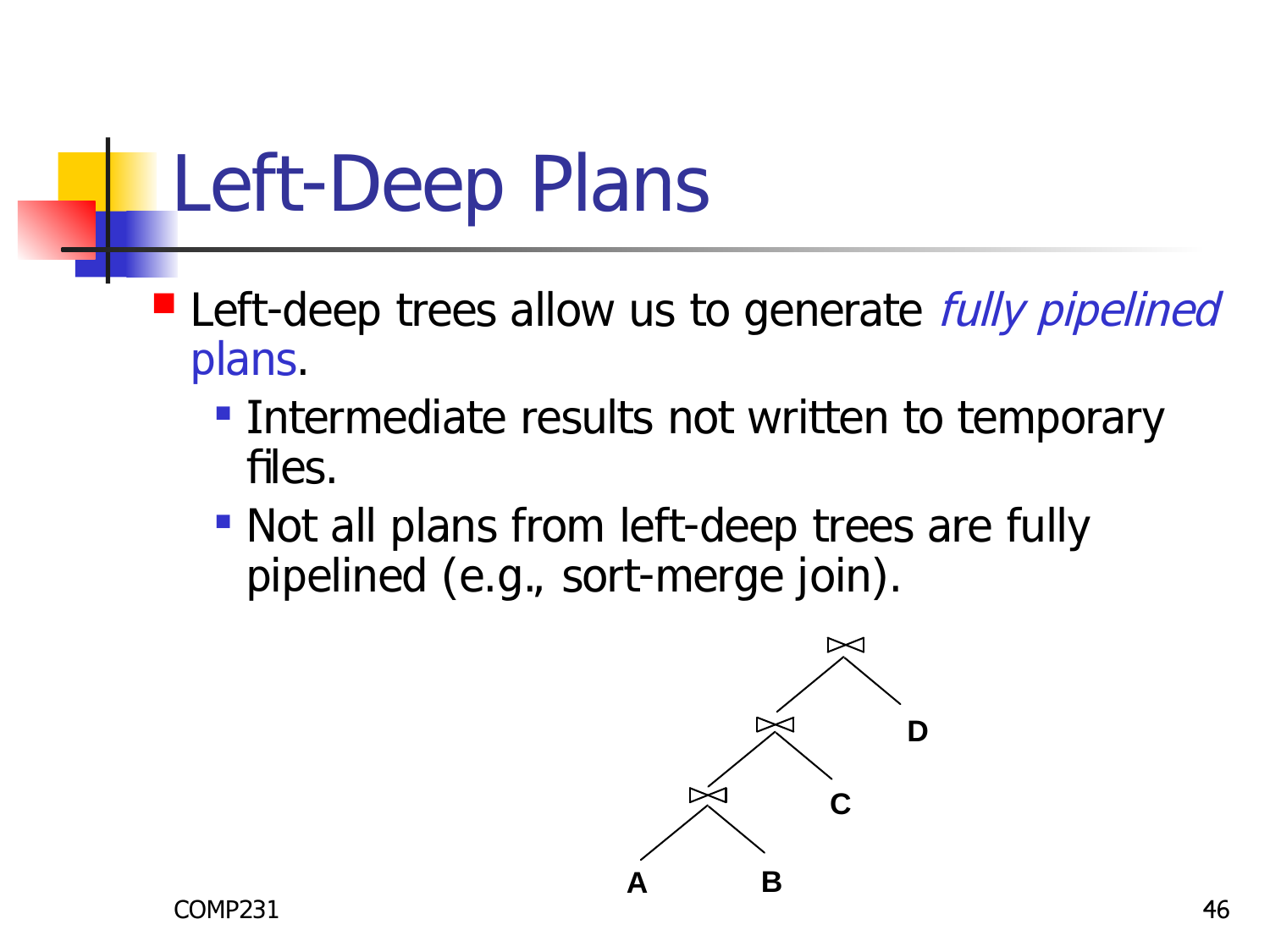

# Left-Deep Plans
Left-deep trees allow us to generate fully pipelined plans.
Intermediate results not written to temporary files.
Not all plans from left-deep trees are fully pipelined (e.g., sort-merge join).

D

C

B
A
COMP231
46